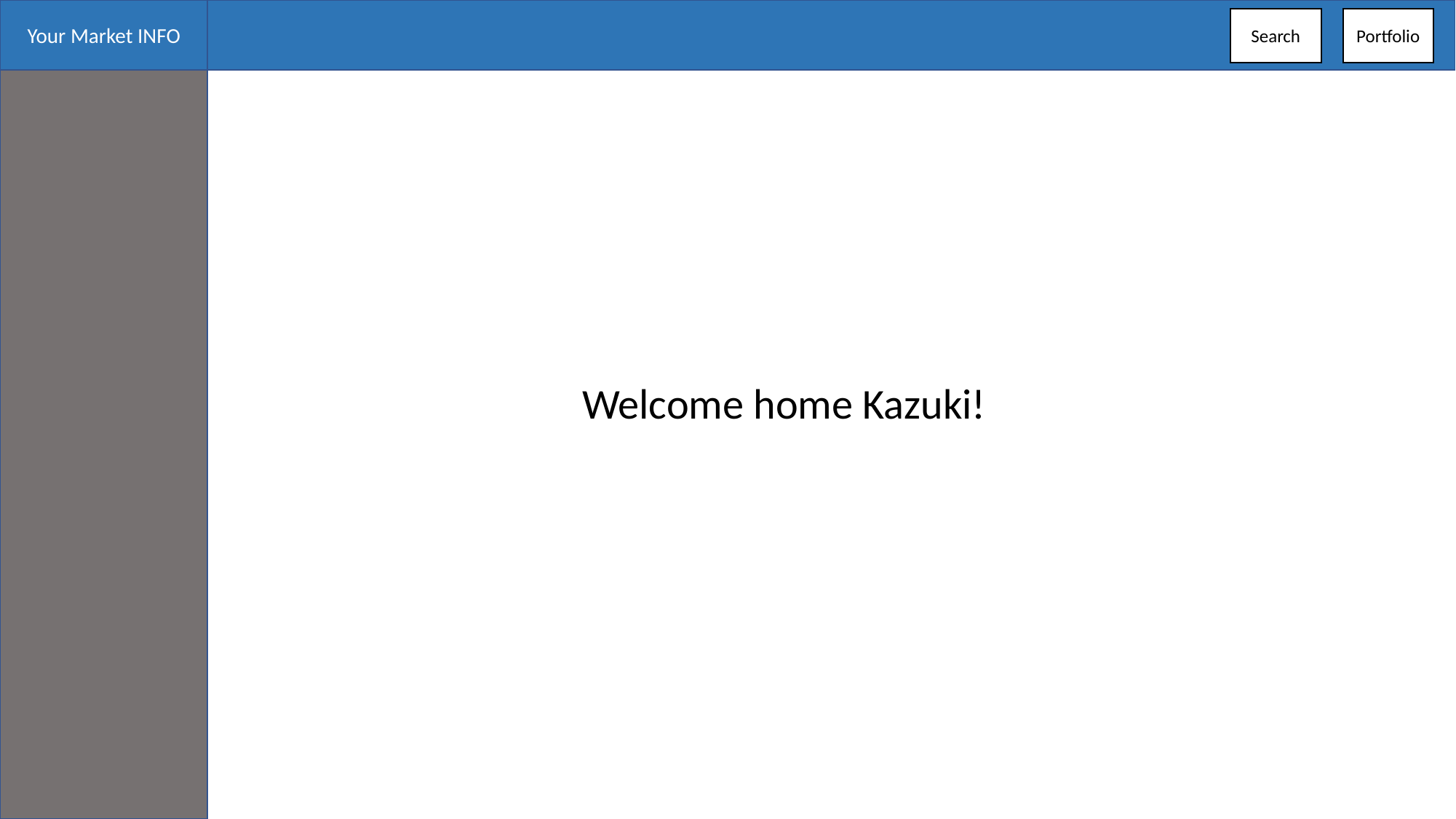

Your Market INFO

Search
Portfolio
Welcome home Kazuki!